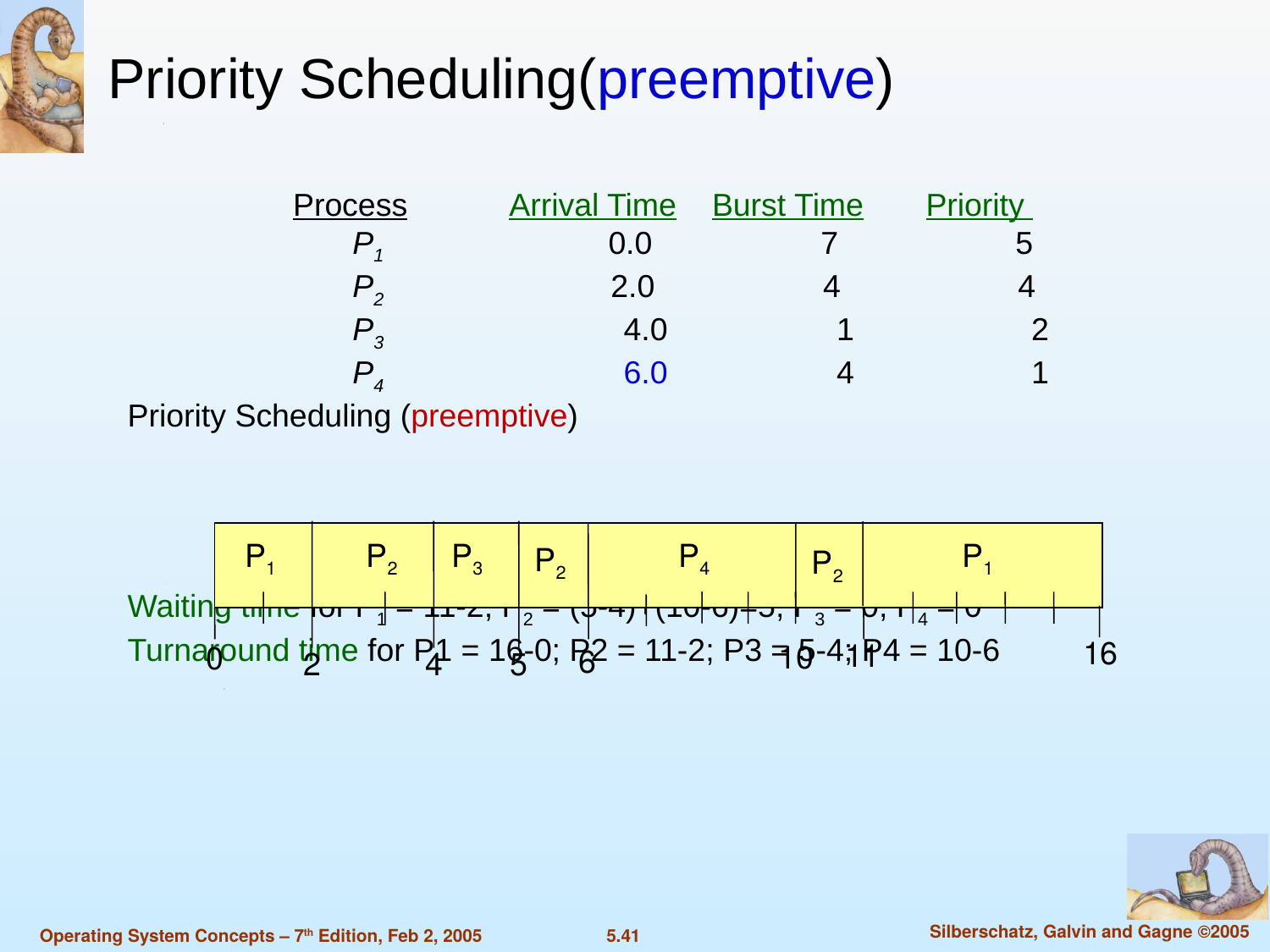

Priority Scheduling(preemptive)
	Process	       Arrival Time    	Burst Time       Priority
	    P1	                    0.0	                   7                    5
	    P2	                     2.0	                   4                    4
	    P3	               4.0	                   1                    2
	    P4	               6.0	                   4                    1
Priority Scheduling (preemptive)

Waiting time for P1 = 11-2; P2 = (5-4)+(10-6)=5; P3 = 0; P4 = 0
Turnaround time for P1 = 16-0; P2 = 11-2; P3 = 5-4; P4 = 10-6

P1
P2
P3
P4
P1
P2
P2

16
11
10
0
6
2
4
5